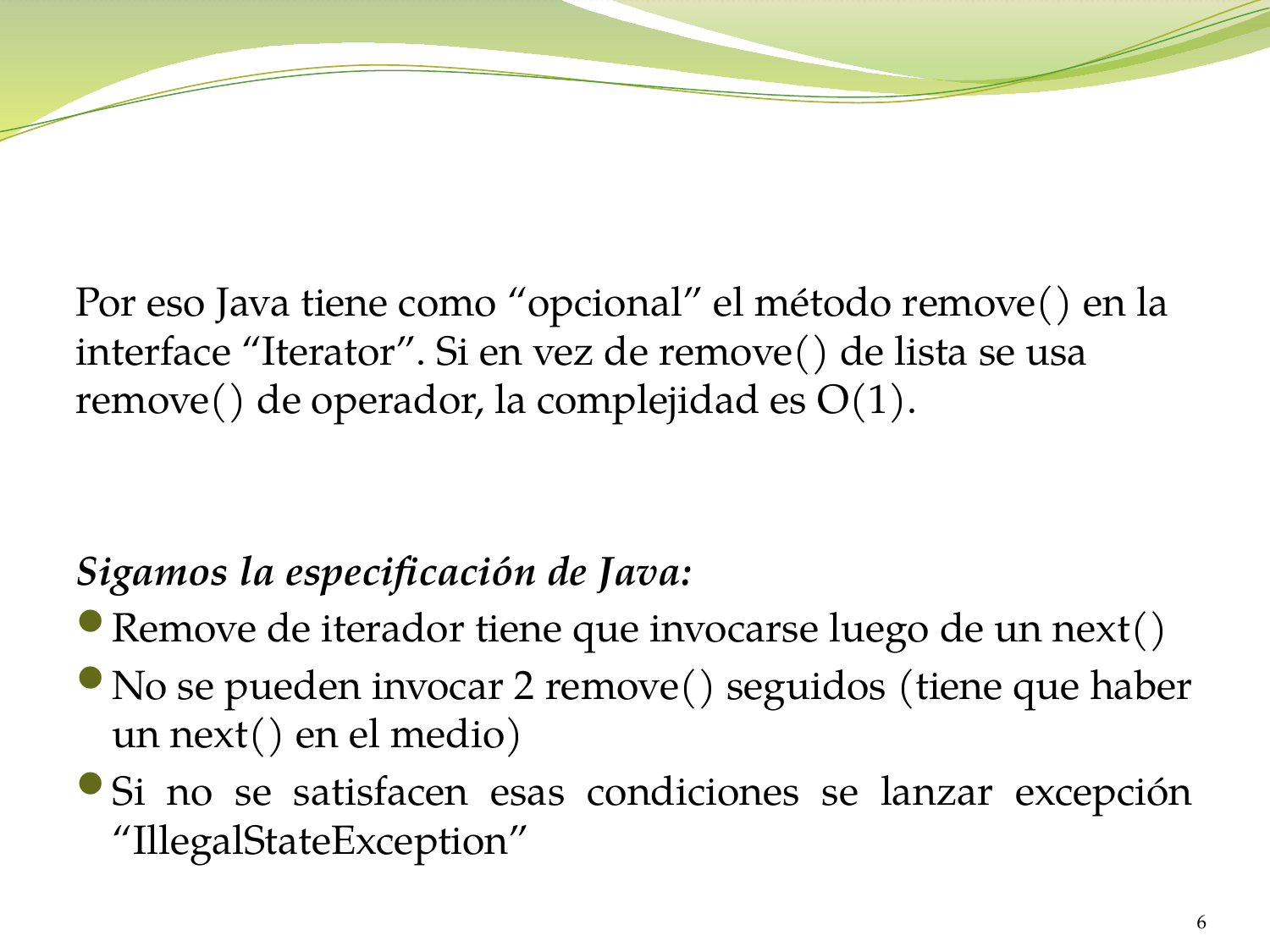

#
Por eso Java tiene como “opcional” el método remove() en la interface “Iterator”. Si en vez de remove() de lista se usa remove() de operador, la complejidad es O(1).

Sigamos la especificación de Java:
Remove de iterador tiene que invocarse luego de un next()
No se pueden invocar 2 remove() seguidos (tiene que haber un next() en el medio)
Si no se satisfacen esas condiciones se lanzar excepción “IllegalStateException”

6